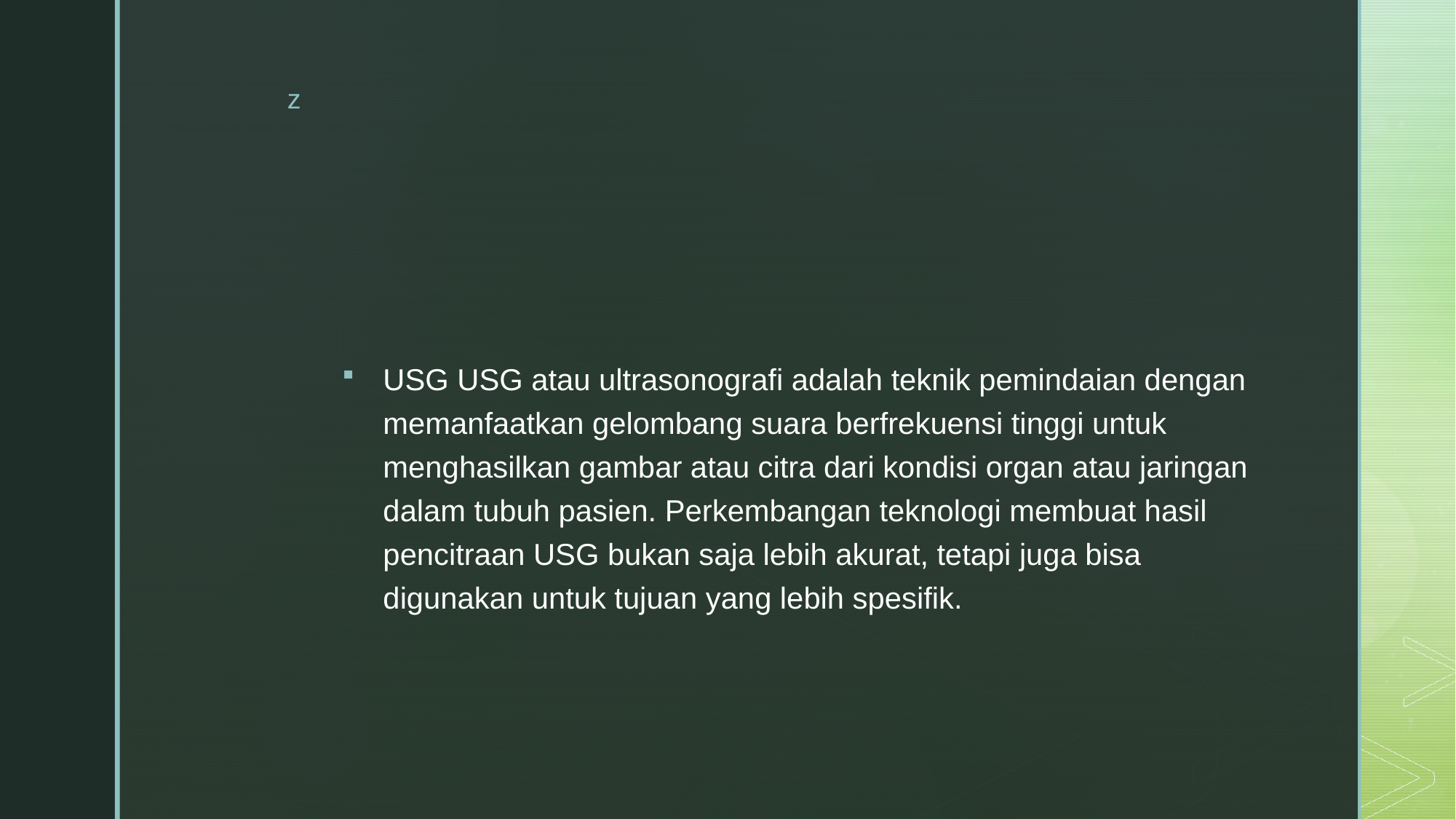

USG USG atau ultrasonografi adalah teknik pemindaian dengan memanfaatkan gelombang suara berfrekuensi tinggi untuk menghasilkan gambar atau citra dari kondisi organ atau jaringan dalam tubuh pasien. Perkembangan teknologi membuat hasil pencitraan USG bukan saja lebih akurat, tetapi juga bisa digunakan untuk tujuan yang lebih spesifik.